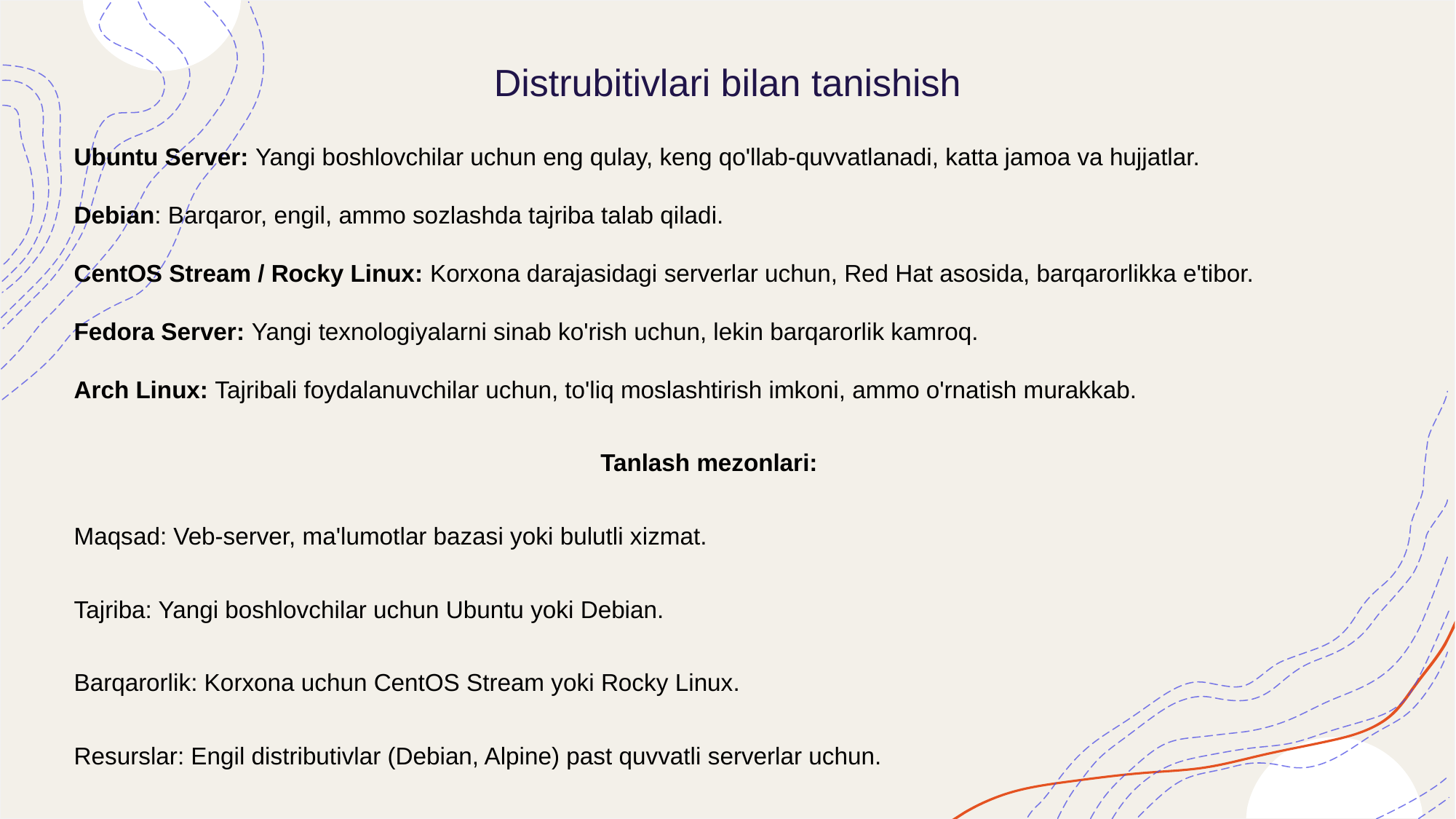

# Distrubitivlari bilan tanishish
Ubuntu Server: Yangi boshlovchilar uchun eng qulay, keng qo'llab-quvvatlanadi, katta jamoa va hujjatlar.
Debian: Barqaror, engil, ammo sozlashda tajriba talab qiladi.
CentOS Stream / Rocky Linux: Korxona darajasidagi serverlar uchun, Red Hat asosida, barqarorlikka e'tibor.
Fedora Server: Yangi texnologiyalarni sinab ko'rish uchun, lekin barqarorlik kamroq.
Arch Linux: Tajribali foydalanuvchilar uchun, to'liq moslashtirish imkoni, ammo o'rnatish murakkab.
Tanlash mezonlari:
Maqsad: Veb-server, ma'lumotlar bazasi yoki bulutli xizmat.
Tajriba: Yangi boshlovchilar uchun Ubuntu yoki Debian.
Barqarorlik: Korxona uchun CentOS Stream yoki Rocky Linux.
Resurslar: Engil distributivlar (Debian, Alpine) past quvvatli serverlar uchun.